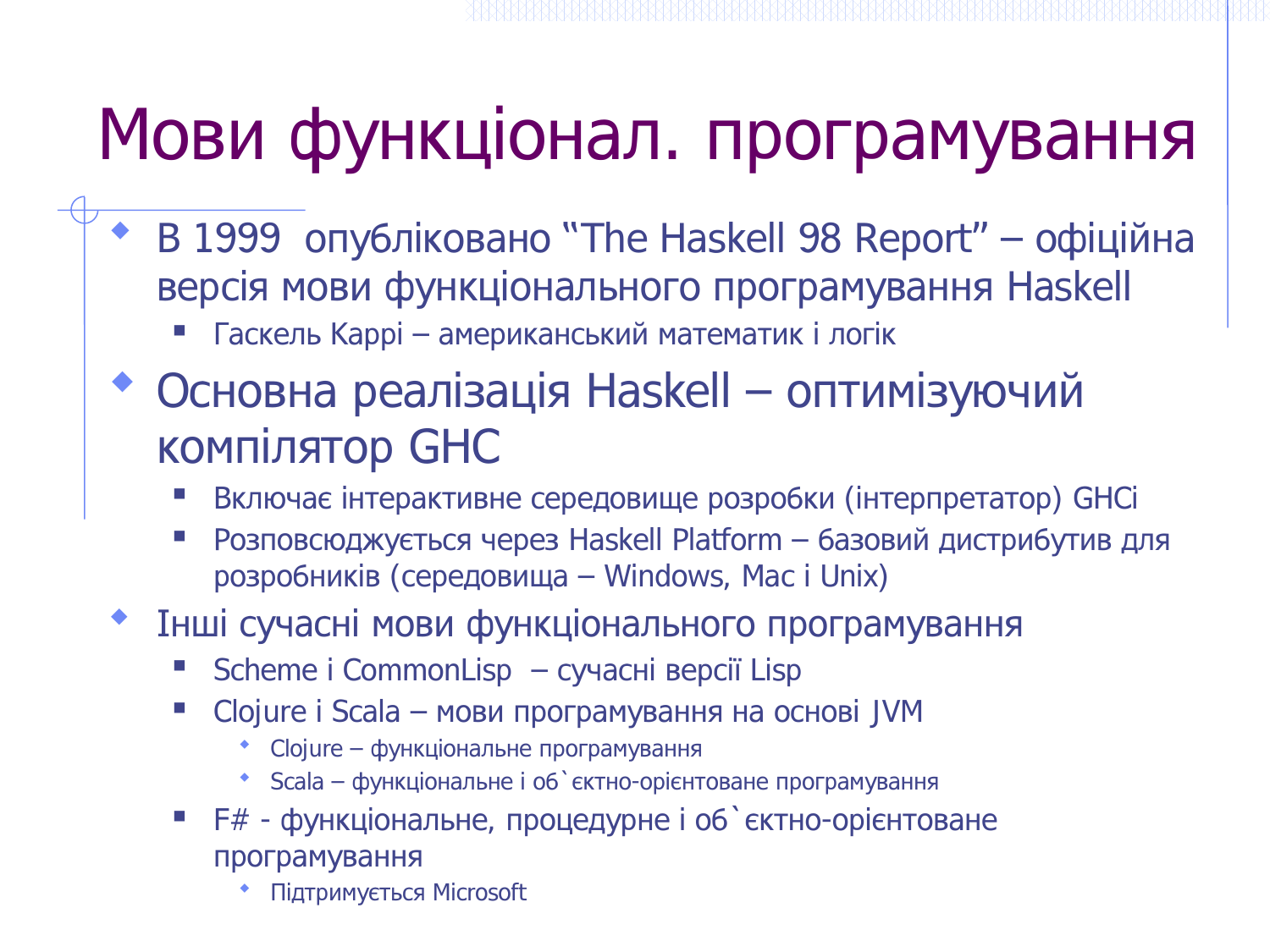

# Мови функціонал. програмування
В 1999  опубліковано “The Haskell 98 Report” – офіційна версія мови функціонального програмування Haskell
Гаскель Каррі – американський математик і логік
Основна реалізація Haskell – оптимізуючий компілятор GHC
Включає інтерактивне середовище розробки (інтерпретатор) GHCi
Розповсюджується через Haskell Platform – базовий дистрибутив для розробників (середовища – Windows, Mac і Unix)
Інші сучасні мови функціонального програмування
Scheme і CommonLisp  – сучасні версії Lisp
Clojure і Scala – мови програмування на основі JVM
Clojure – функціональне програмування
Scala – функціональне і об`єктно-орієнтоване програмування
F# - функціональне, процедурне і об`єктно-орієнтоване  програмування
Підтримується Microsoft